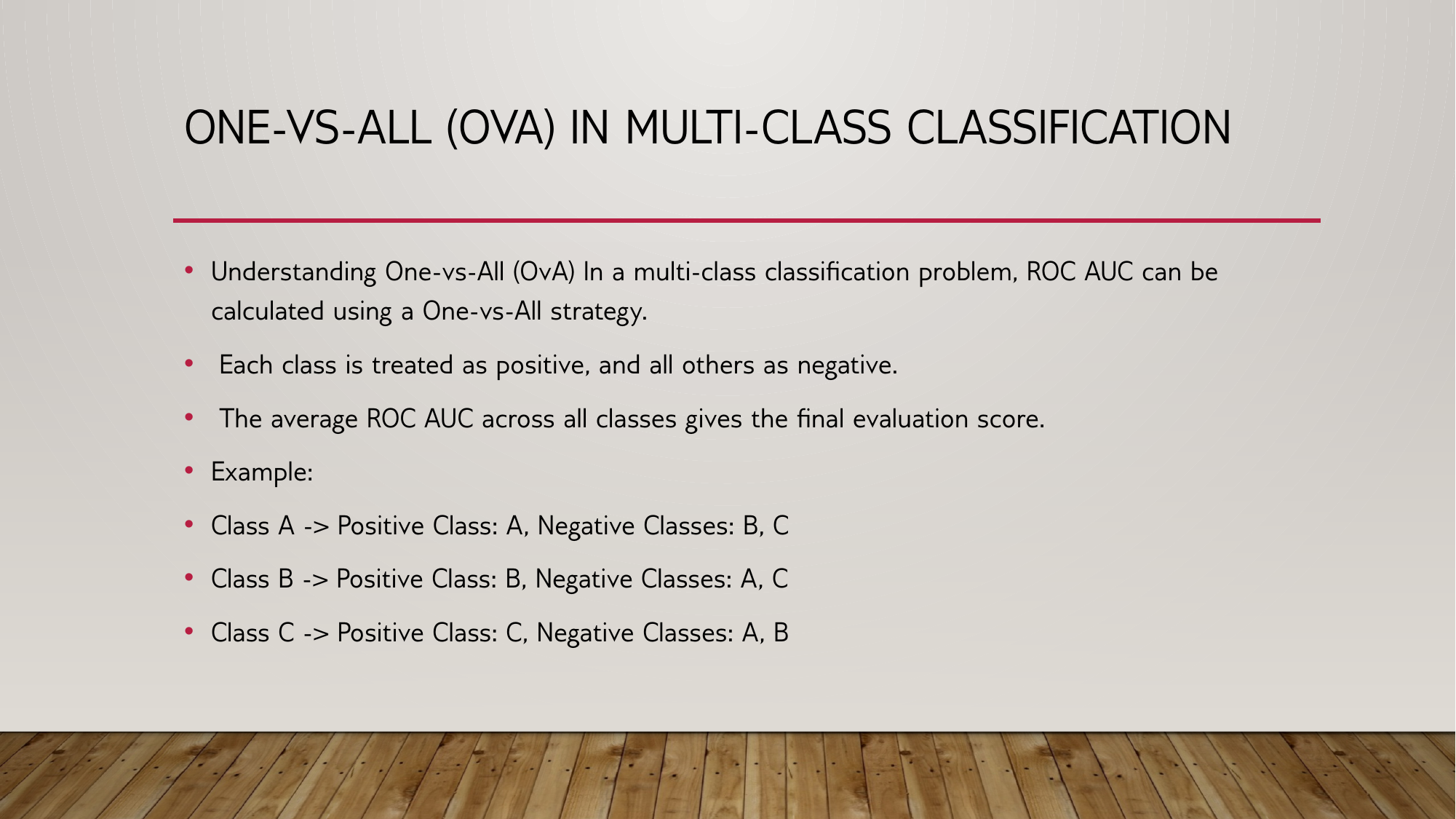

# One-vs-All (OvA) in Multi-Class Classification
Understanding One-vs-All (OvA) In a multi-class classification problem, ROC AUC can be calculated using a One-vs-All strategy.
 Each class is treated as positive, and all others as negative.
 The average ROC AUC across all classes gives the final evaluation score.
Example:
Class A -> Positive Class: A, Negative Classes: B, C
Class B -> Positive Class: B, Negative Classes: A, C
Class C -> Positive Class: C, Negative Classes: A, B